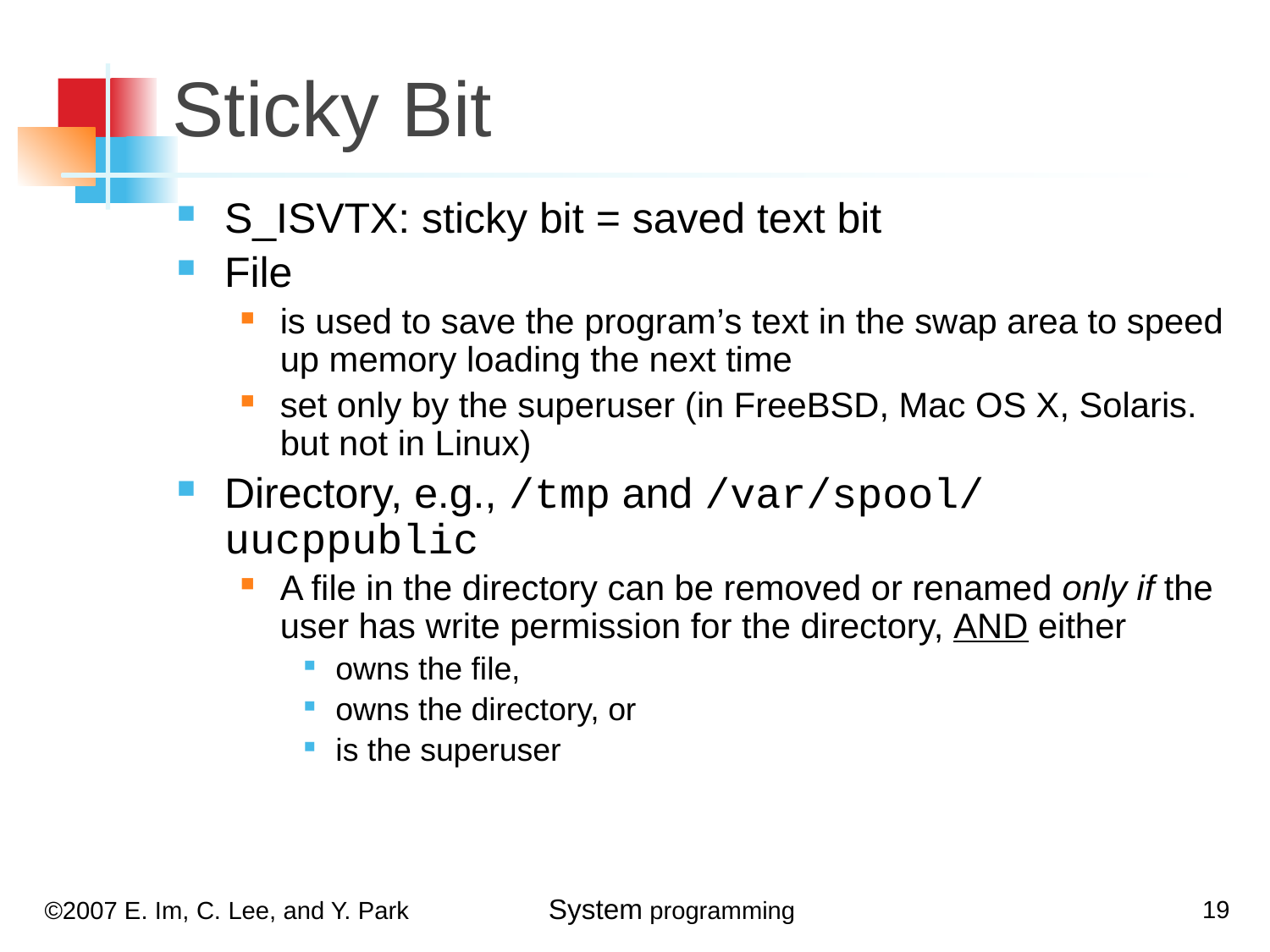

# Sticky Bit
S_ISVTX: sticky bit = saved text bit
File
is used to save the program’s text in the swap area to speed up memory loading the next time
set only by the superuser (in FreeBSD, Mac OS X, Solaris. but not in Linux)
Directory, e.g., /tmp and /var/spool/uucppublic
A file in the directory can be removed or renamed only if the user has write permission for the directory, AND either
owns the file,
owns the directory, or
is the superuser
19
©2007 E. Im, C. Lee, and Y. Park